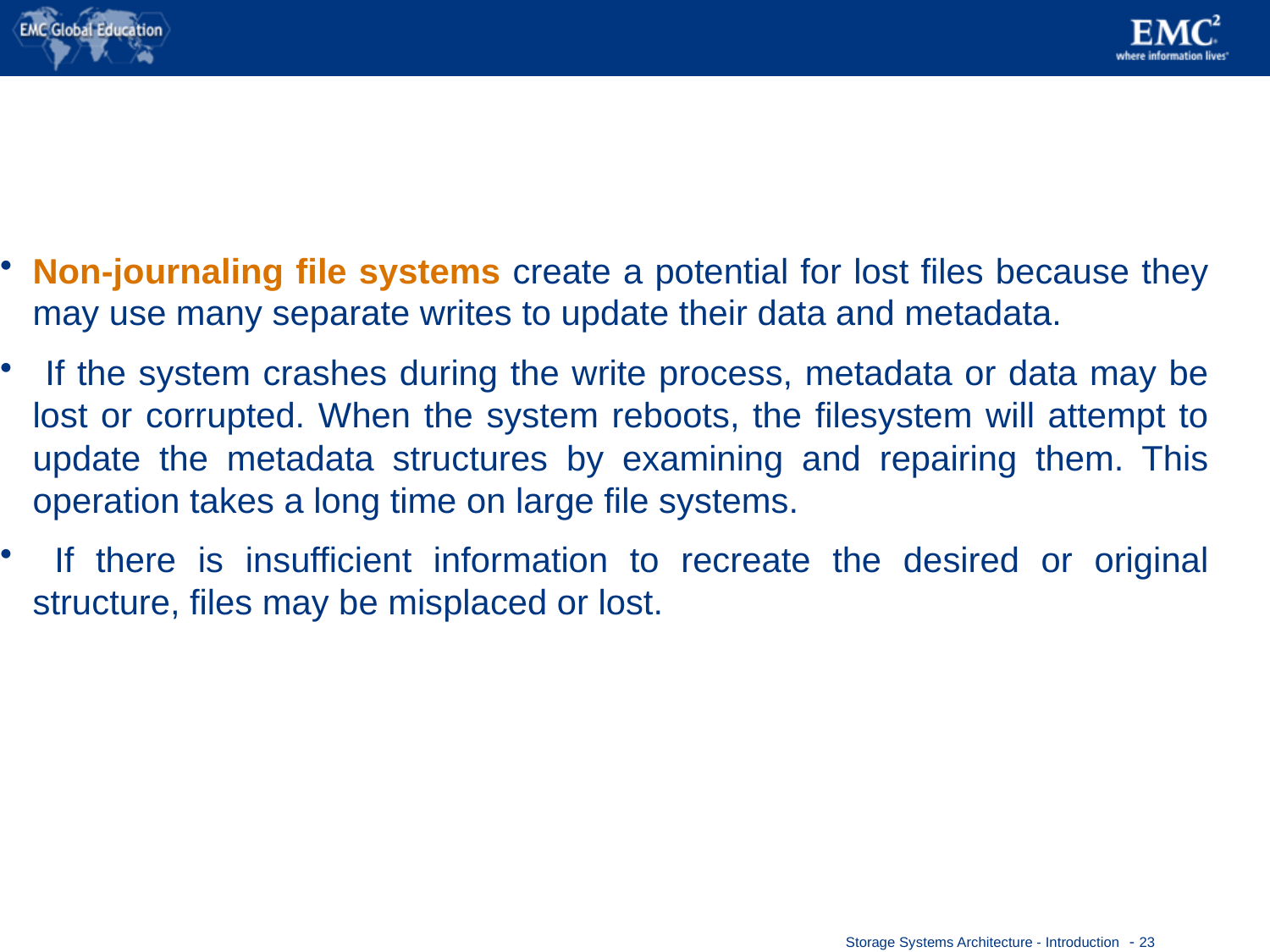

#
Non-journaling file systems create a potential for lost files because they may use many separate writes to update their data and metadata.
 If the system crashes during the write process, metadata or data may be lost or corrupted. When the system reboots, the filesystem will attempt to update the metadata structures by examining and repairing them. This operation takes a long time on large file systems.
 If there is insufficient information to recreate the desired or original structure, files may be misplaced or lost.
 - 23
Storage Systems Architecture - Introduction